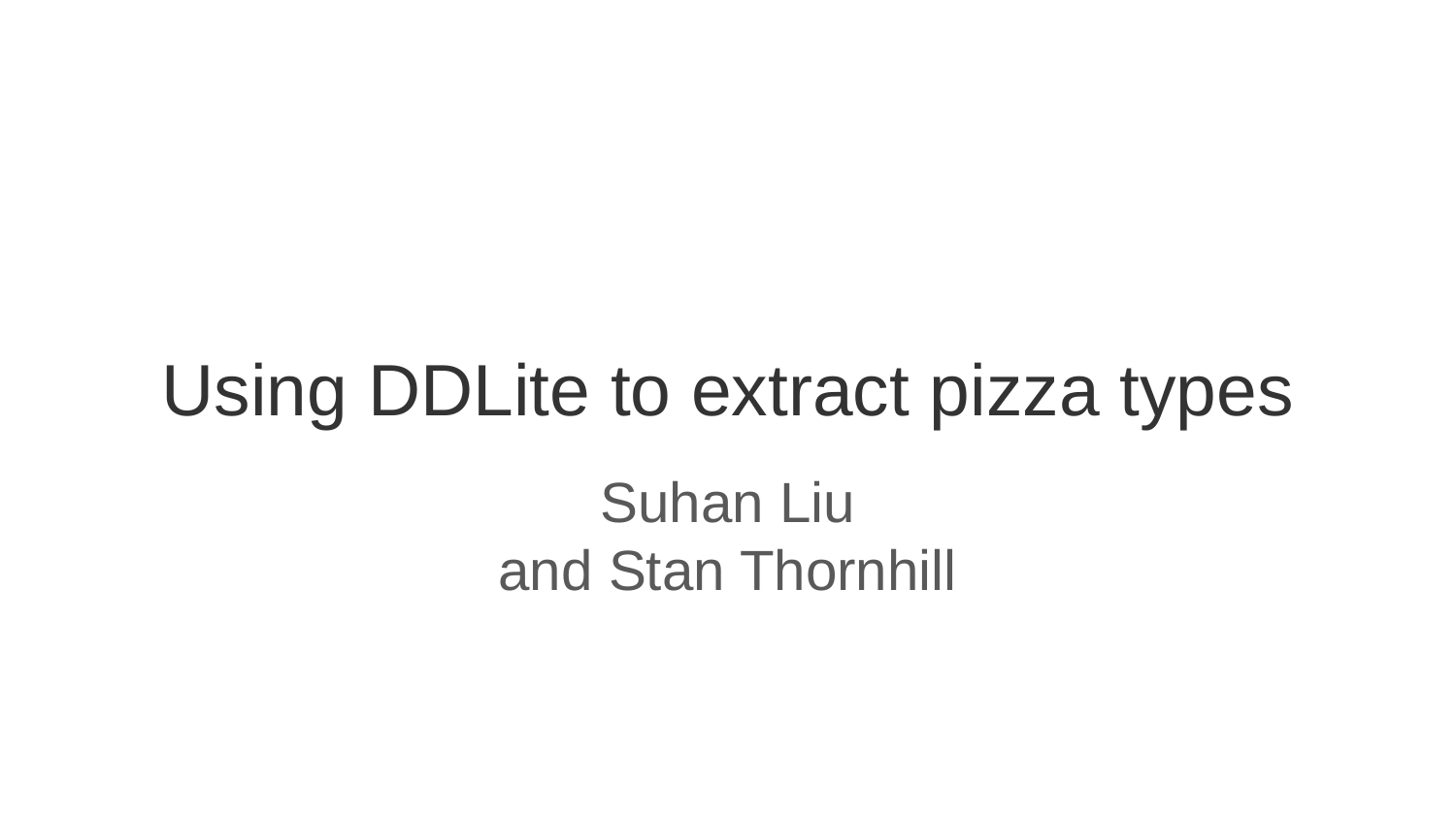

# Using DDLite to extract pizza types
Suhan Liu
and Stan Thornhill